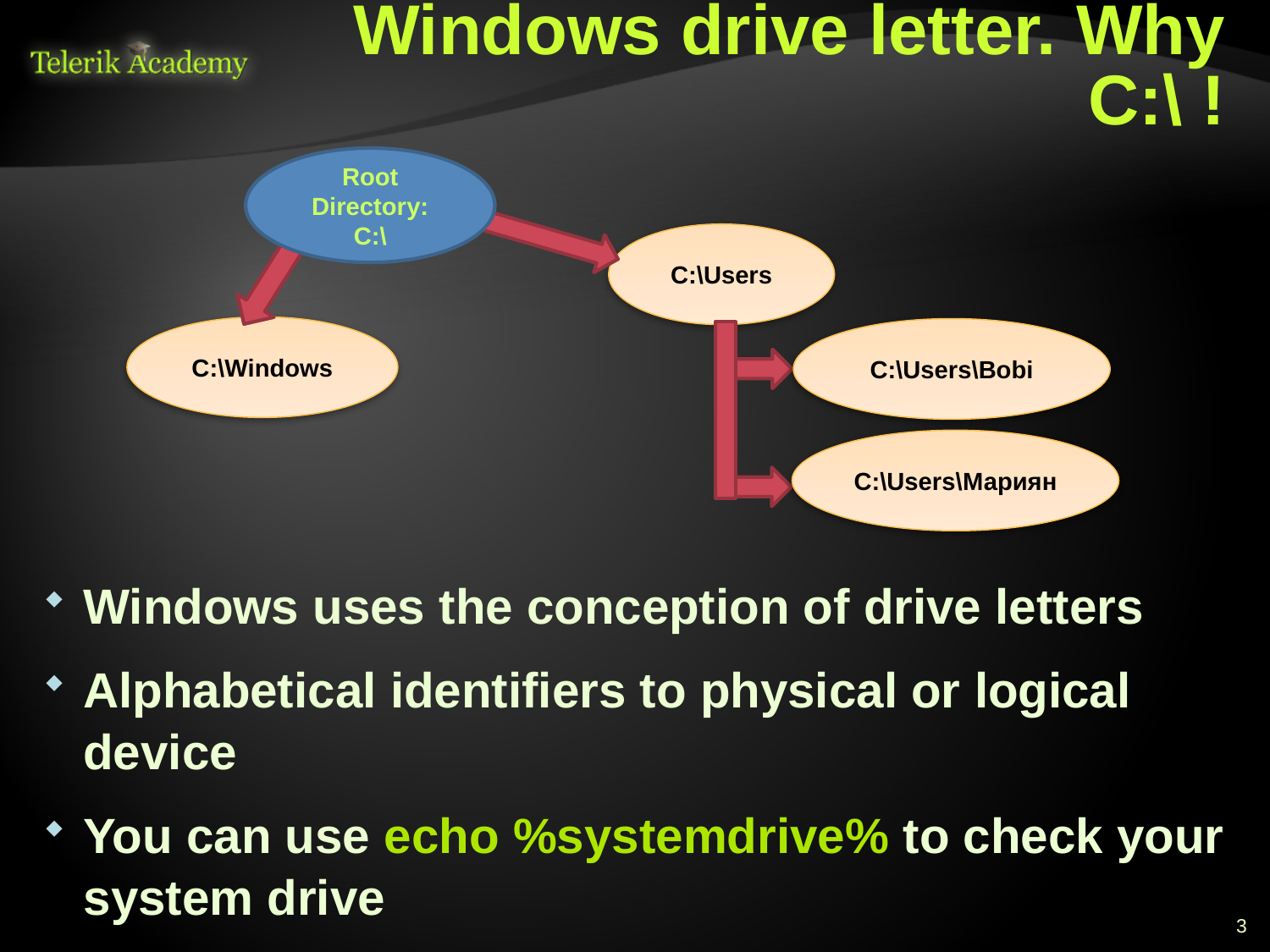

# Windows drive letter. Why C:\ !
Root Directory:
C:\

C:\Users

C:\Windows
C:\Users\Bobi

C:\Users\Мариян

Windows uses the conception of drive letters
Alphabetical identifiers to physical or logical device
You can use echo %systemdrive% to check your system drive
3